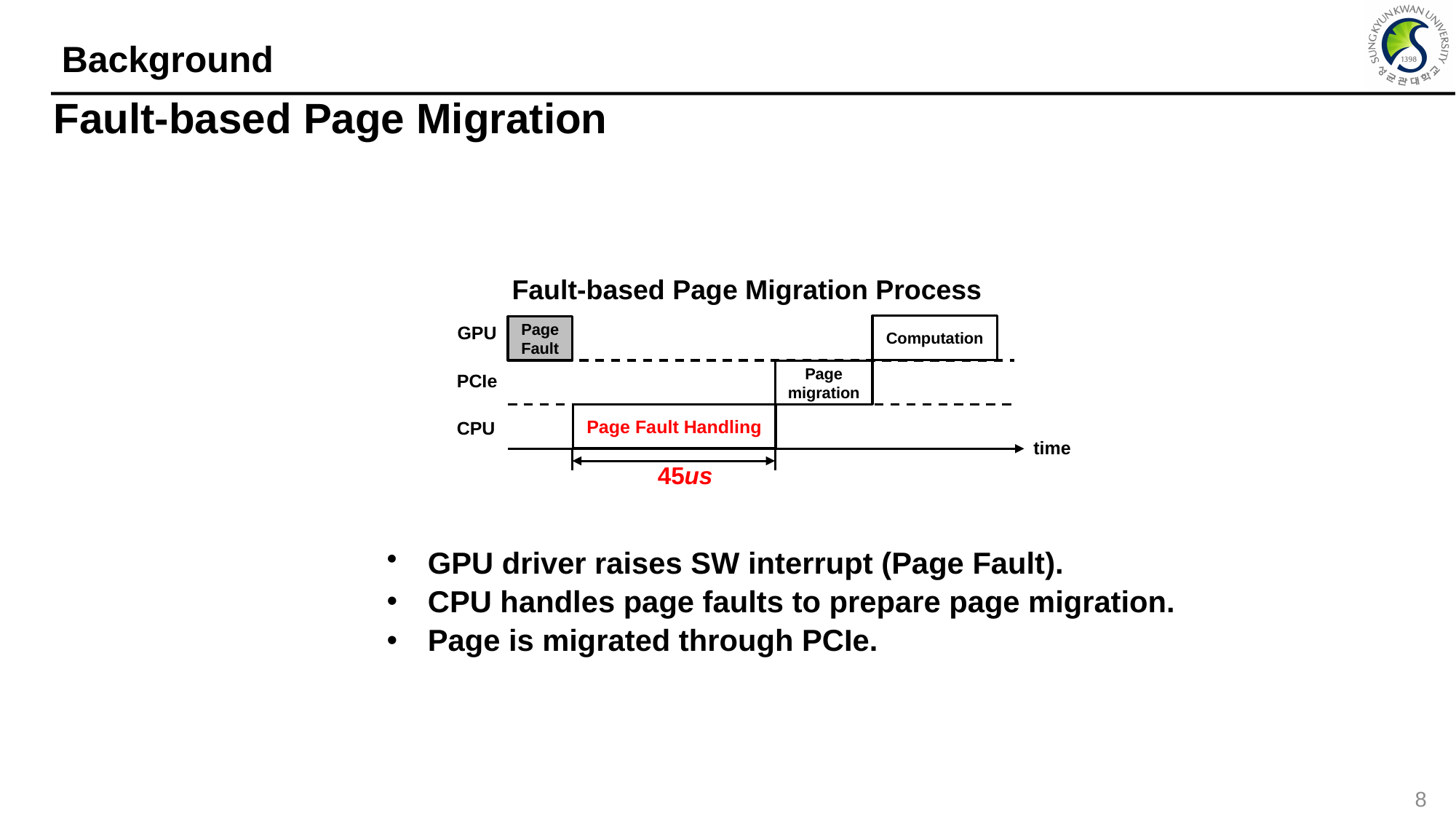

Background
Fault-based Page Migration

Fault-based Page Migration Process
GPU
Computation
Page Fault
Page migration
PCIe
Page Fault Handling
CPU
time
45us
GPU driver raises SW interrupt (Page Fault).
CPU handles page faults to prepare page migration.
Page is migrated through PCIe.

8